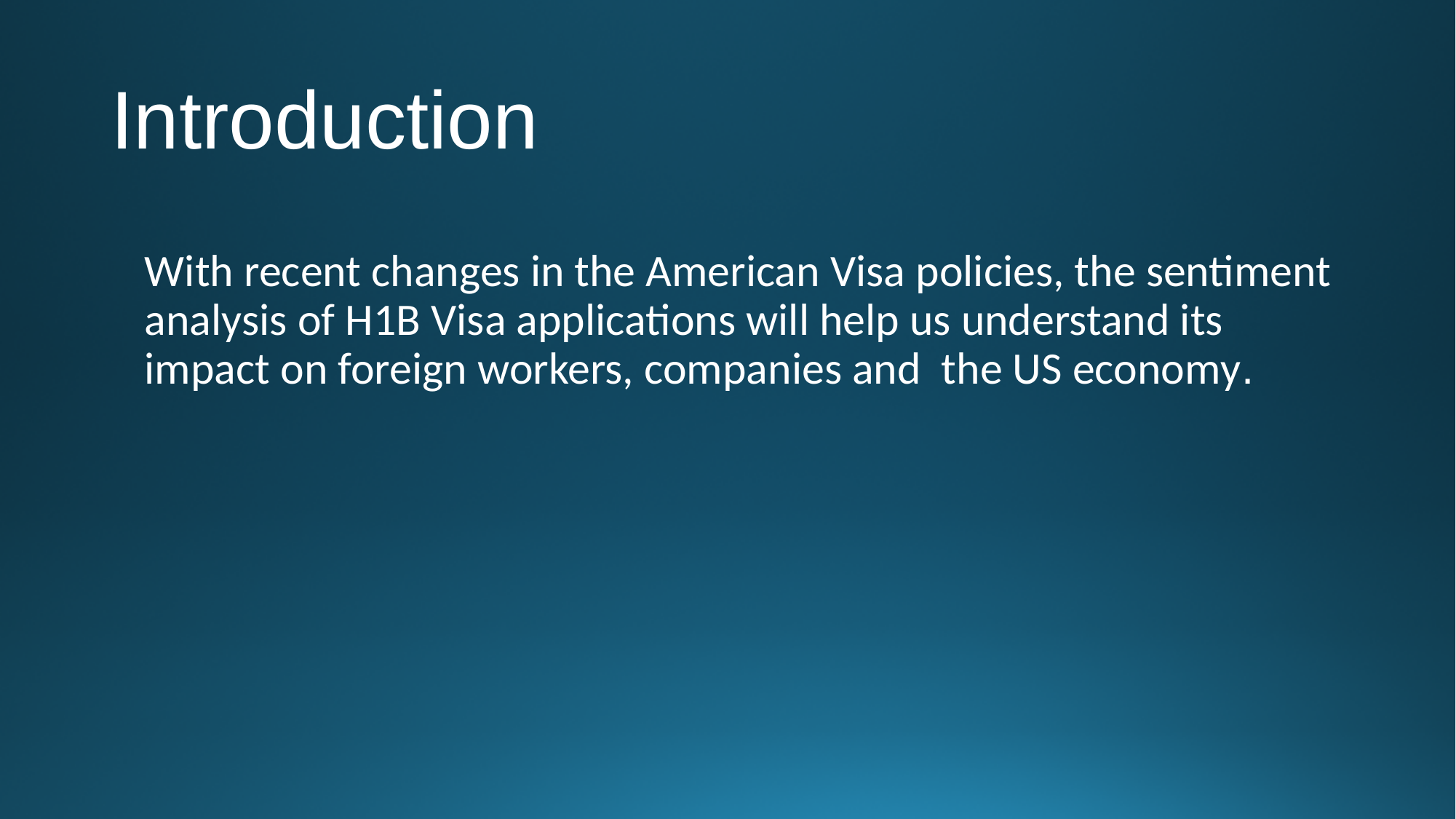

# Introduction
With recent changes in the American Visa policies, the sentiment analysis of H1B Visa applications will help us understand its impact on foreign workers, companies and  the US economy.